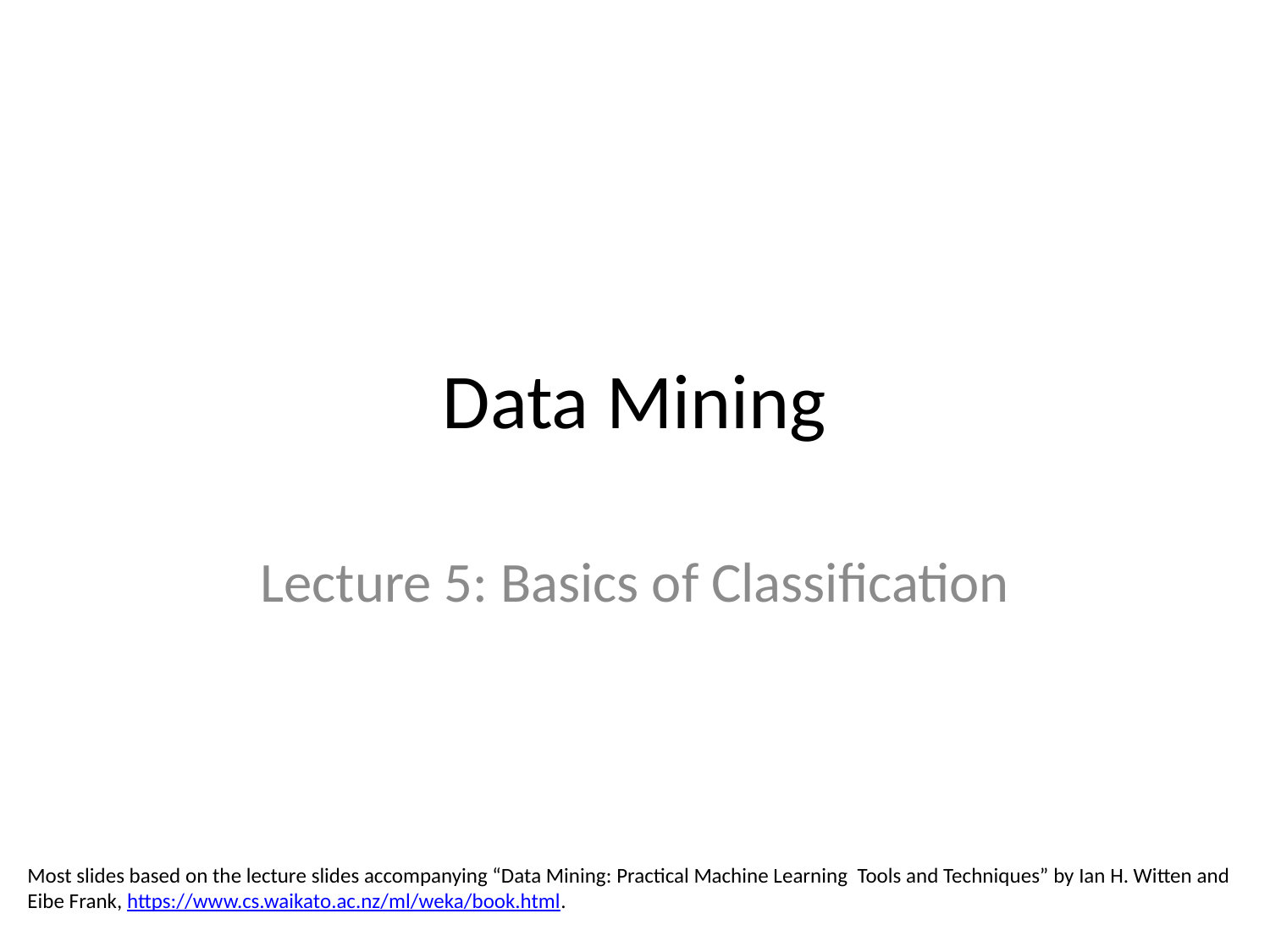

# Data Mining
Lecture 5: Basics of Classification
Most slides based on the lecture slides accompanying “Data Mining: Practical Machine Learning  Tools and Techniques” by Ian H. Witten and Eibe Frank, https://www.cs.waikato.ac.nz/ml/weka/book.html.